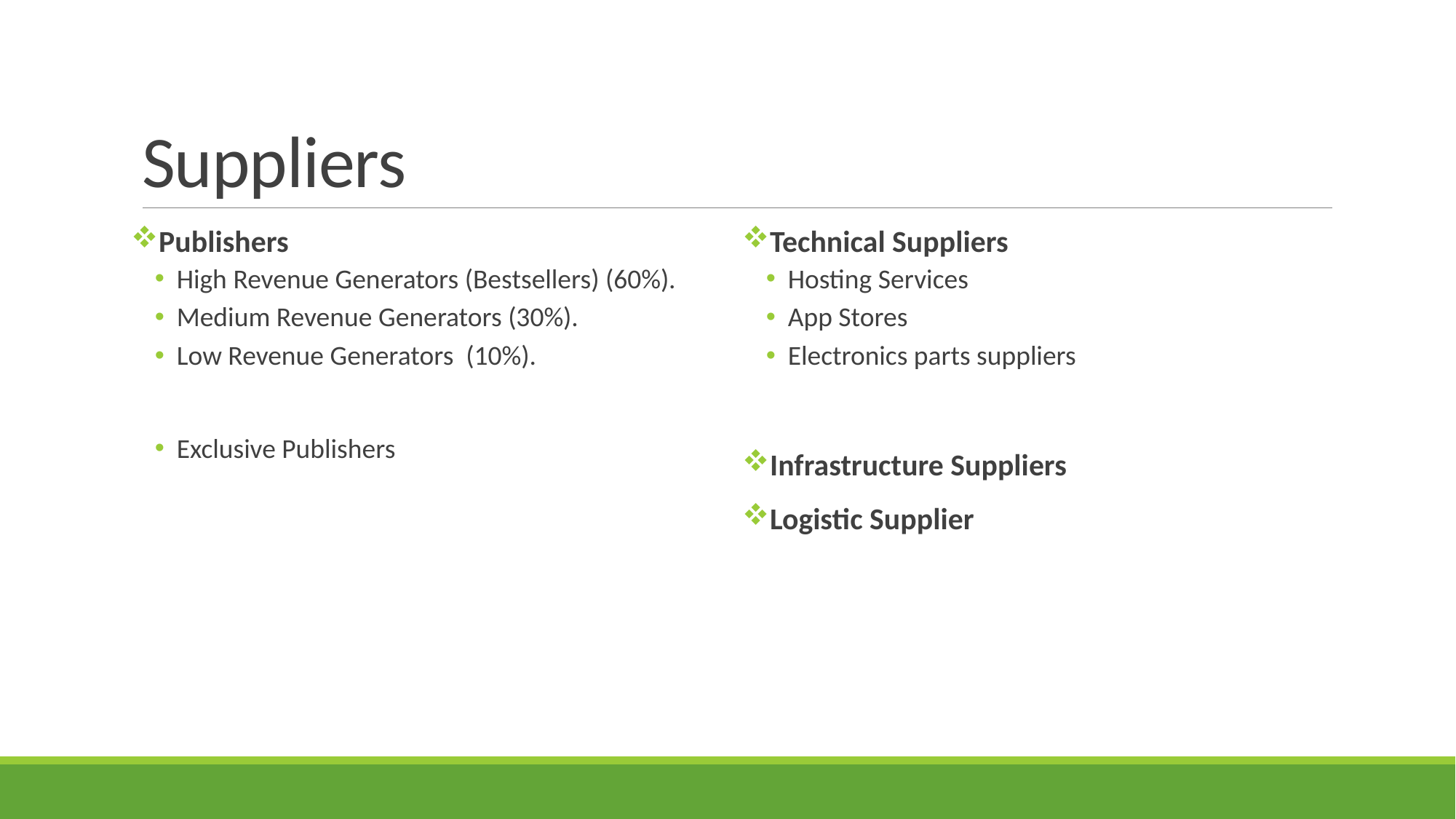

# Suppliers
Publishers
High Revenue Generators (Bestsellers) (60%).
Medium Revenue Generators (30%).
Low Revenue Generators  (10%).

Exclusive Publishers

Technical Suppliers
Hosting Services
App Stores
Electronics parts suppliers

Infrastructure Suppliers
Logistic Supplier